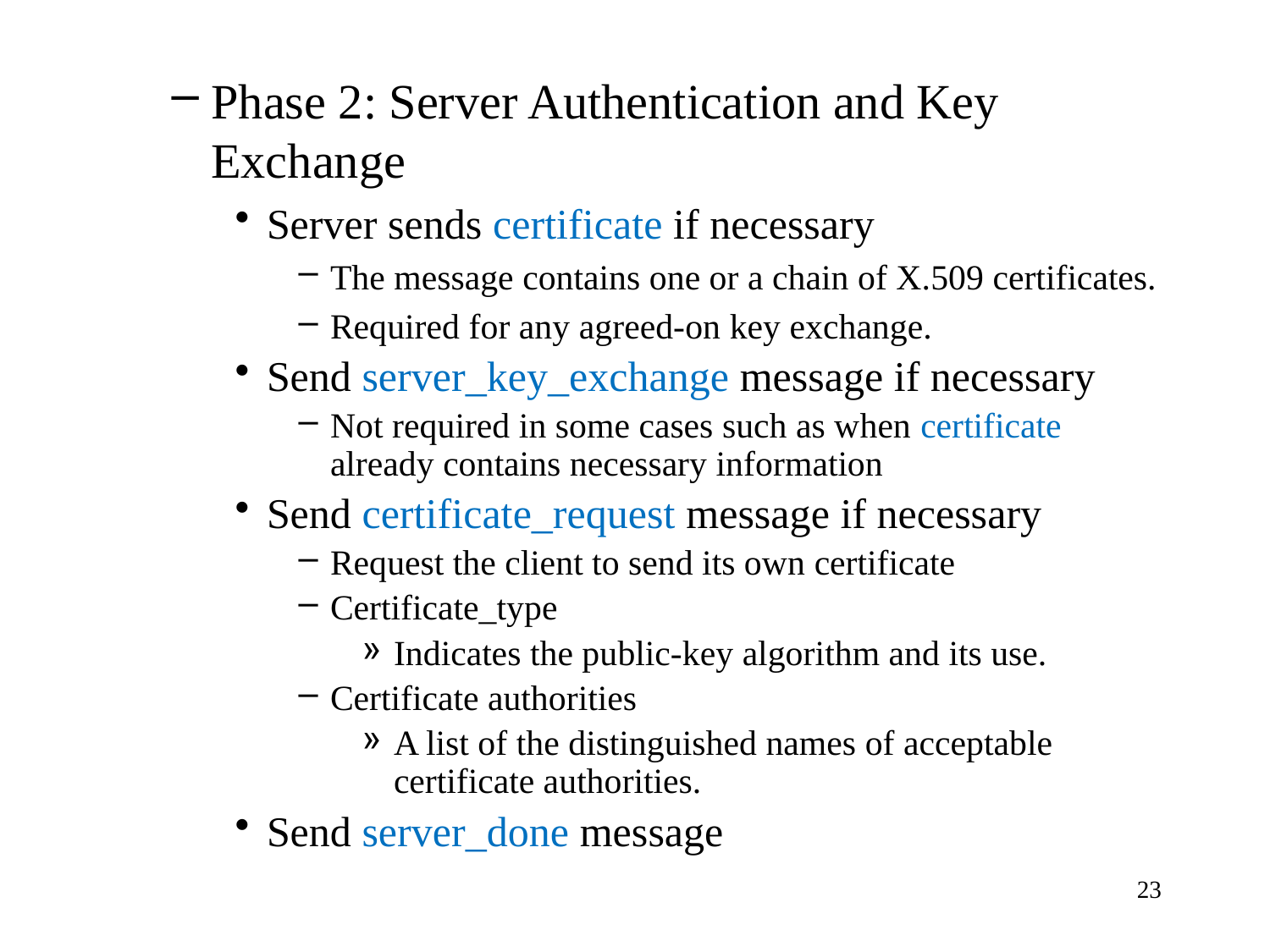

Phase 2: Server Authentication and Key Exchange
Server sends certificate if necessary
The message contains one or a chain of X.509 certificates.
Required for any agreed-on key exchange.
Send server_key_exchange message if necessary
Not required in some cases such as when certificate already contains necessary information
Send certificate_request message if necessary
Request the client to send its own certificate
Certificate_type
Indicates the public-key algorithm and its use.
Certificate authorities
A list of the distinguished names of acceptable certificate authorities.
Send server_done message

23